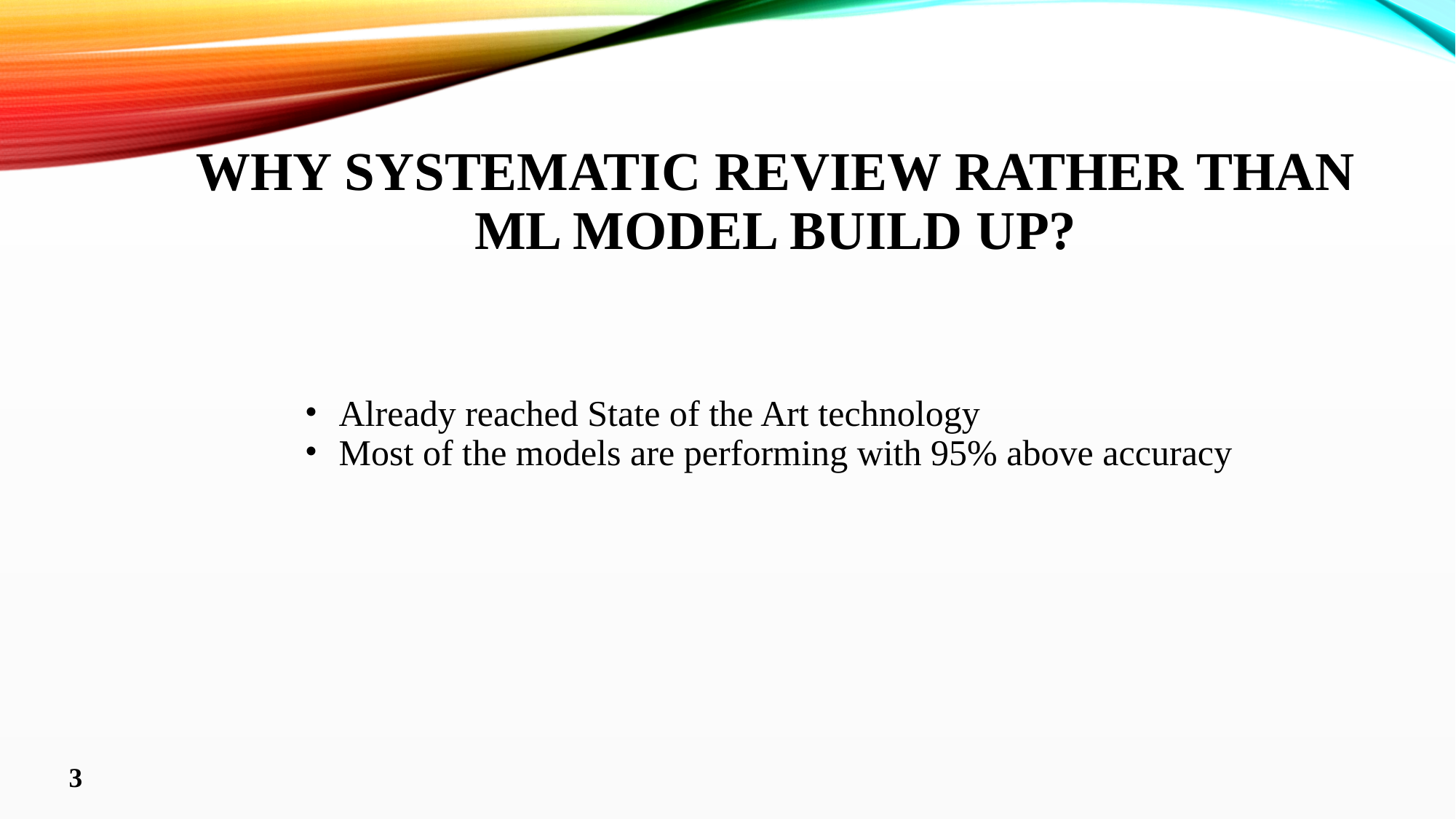

# Why systematic review rather than ML model build up?
Already reached State of the Art technology
Most of the models are performing with 95% above accuracy
3